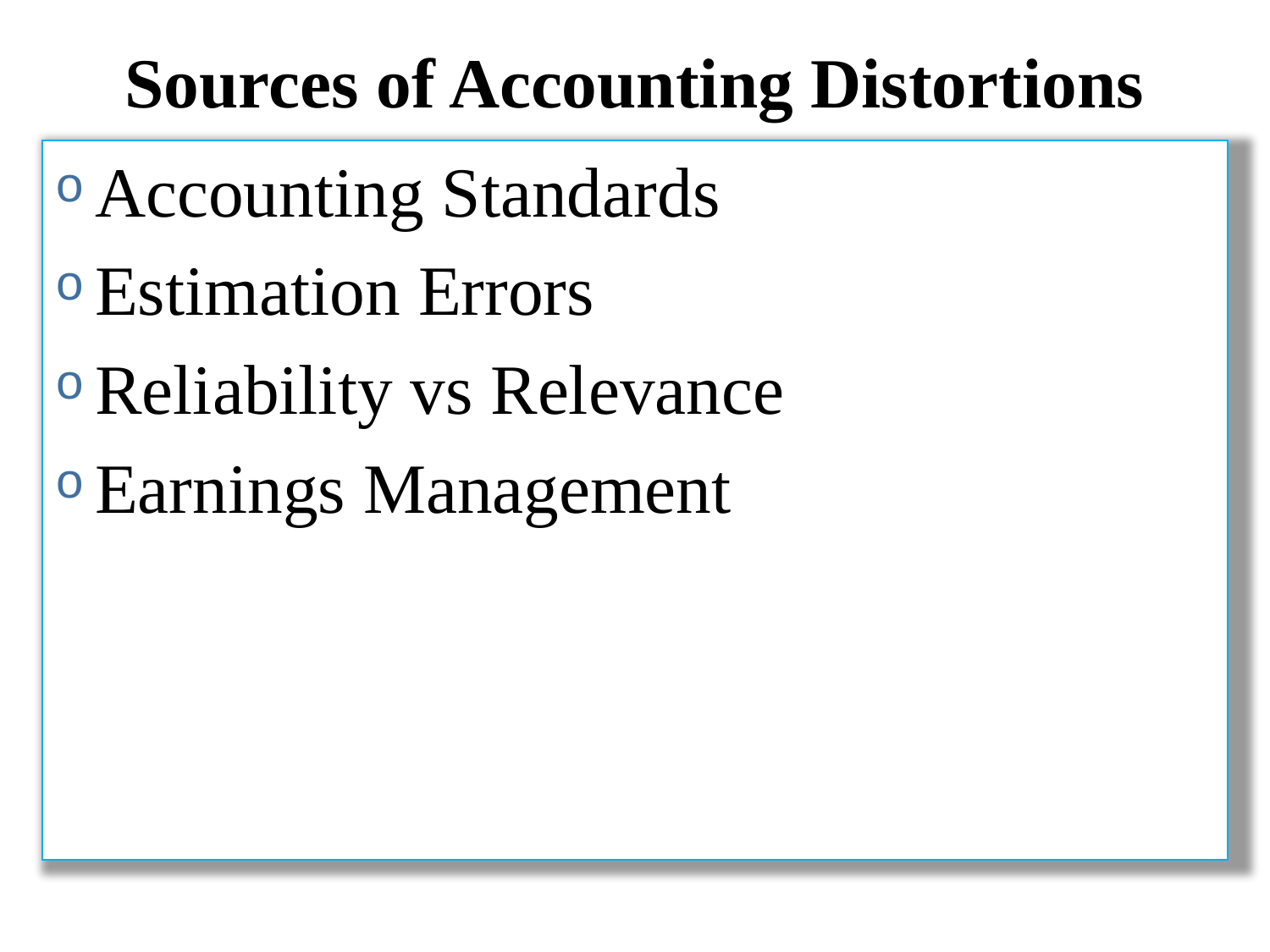

# Sources of Accounting Distortions
Accounting Standards
Estimation Errors
Reliability vs Relevance
Earnings Management